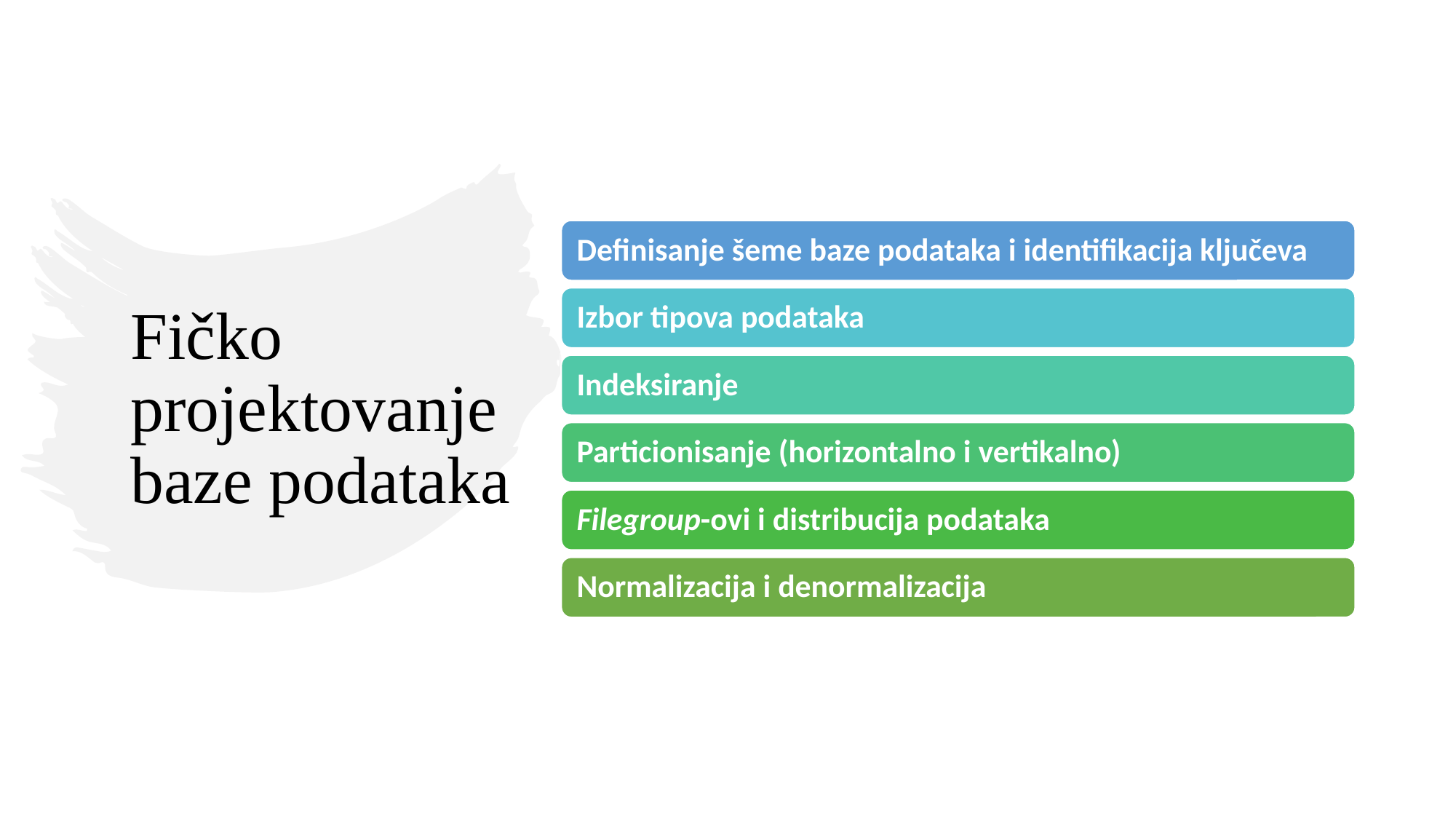

# Fičko projektovanje baze podataka
Definisanje šeme baze podataka i identifikacija ključeva
Izbor tipova podataka
Indeksiranje
Particionisanje (horizontalno i vertikalno)
Filegroup-ovi i distribucija podataka
Normalizacija i denormalizacija